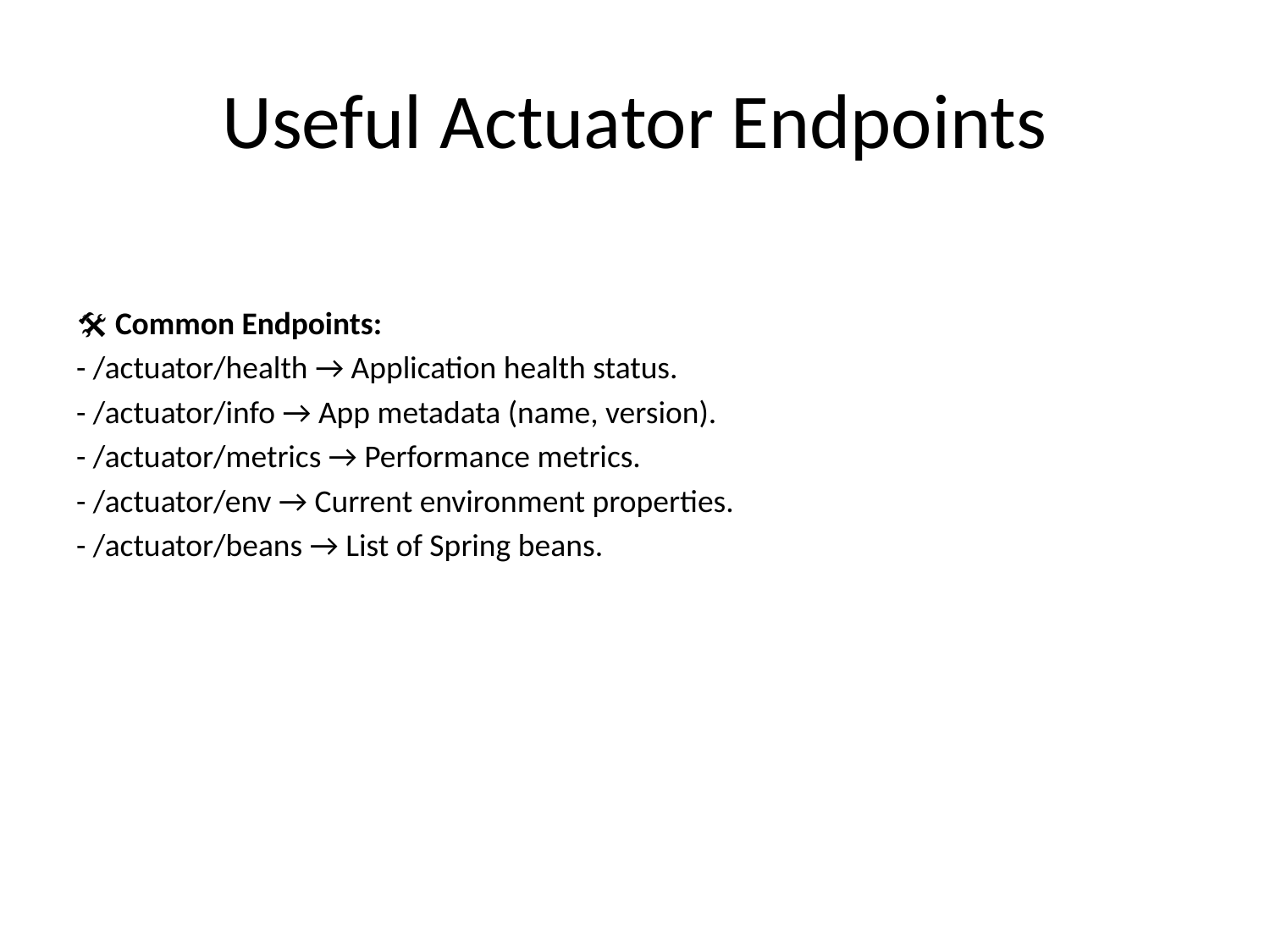

# Useful Actuator Endpoints

🛠️ Common Endpoints:
- /actuator/health → Application health status.
- /actuator/info → App metadata (name, version).
- /actuator/metrics → Performance metrics.
- /actuator/env → Current environment properties.
- /actuator/beans → List of Spring beans.